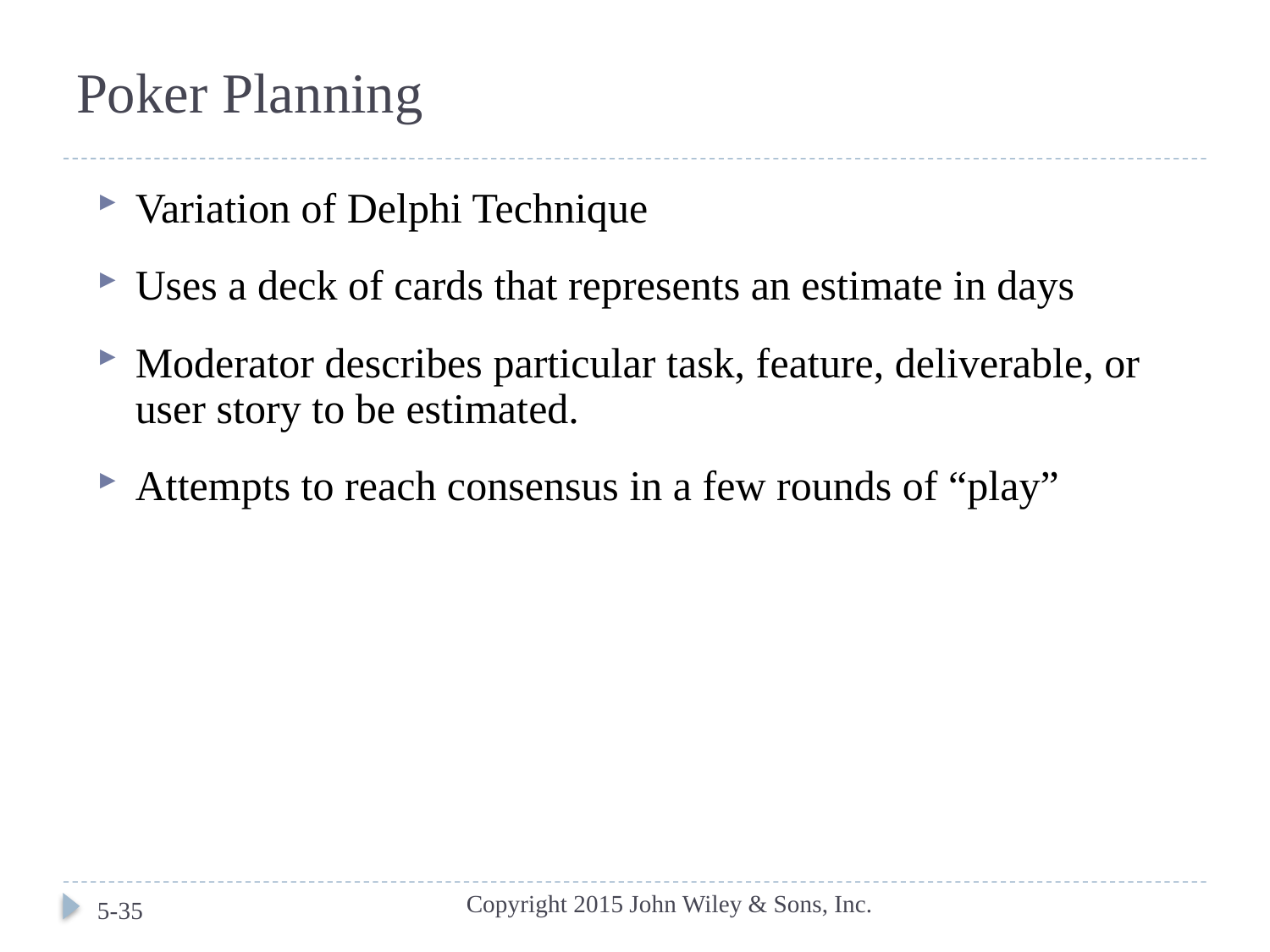

# Poker Planning
Variation of Delphi Technique
Uses a deck of cards that represents an estimate in days
Moderator describes particular task, feature, deliverable, or user story to be estimated.
Attempts to reach consensus in a few rounds of “play”
Copyright 2015 John Wiley & Sons, Inc.
5-35